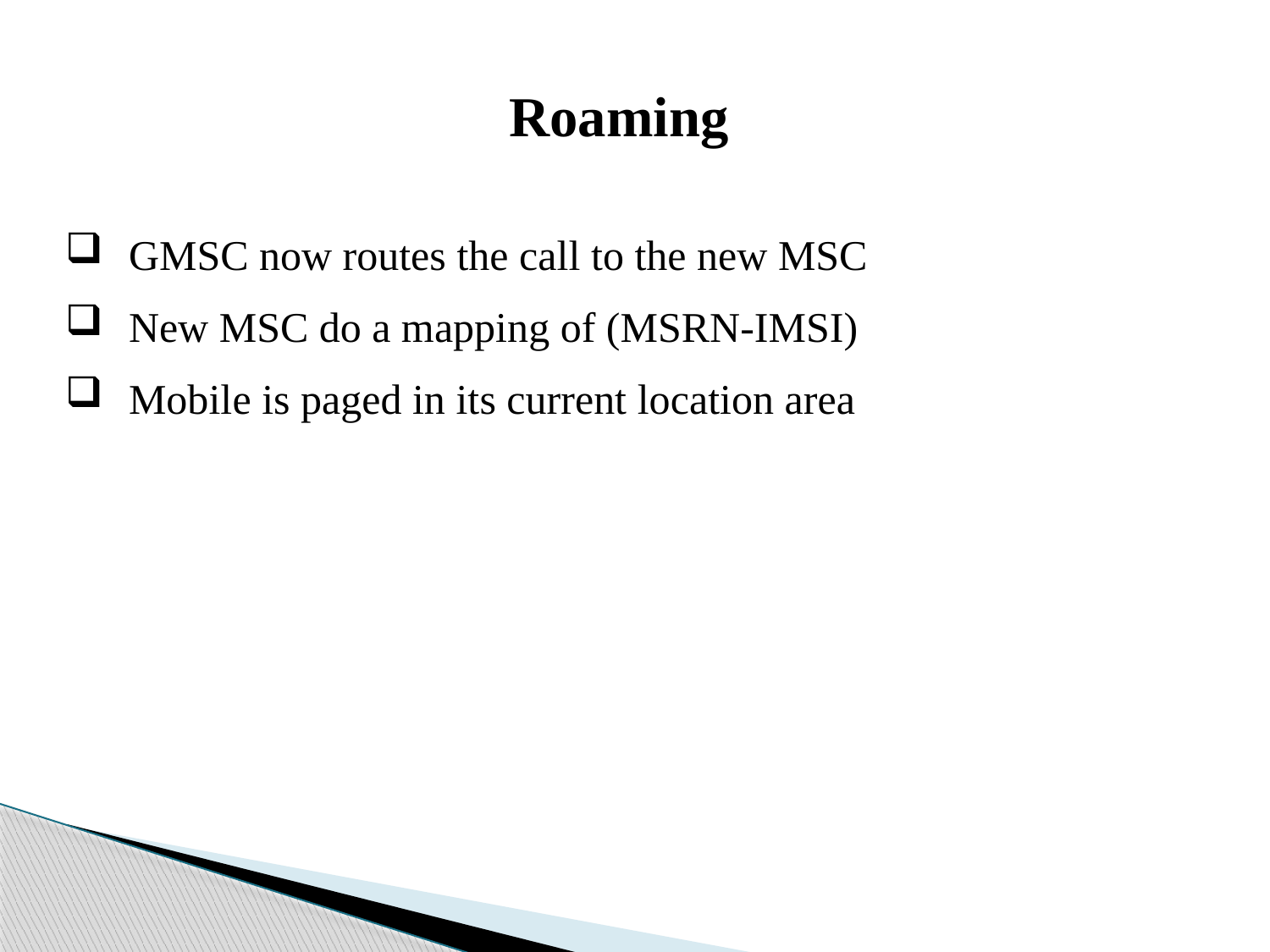

Roaming
GMSC now routes the call to the new MSC
New MSC do a mapping of (MSRN-IMSI)
Mobile is paged in its current location area